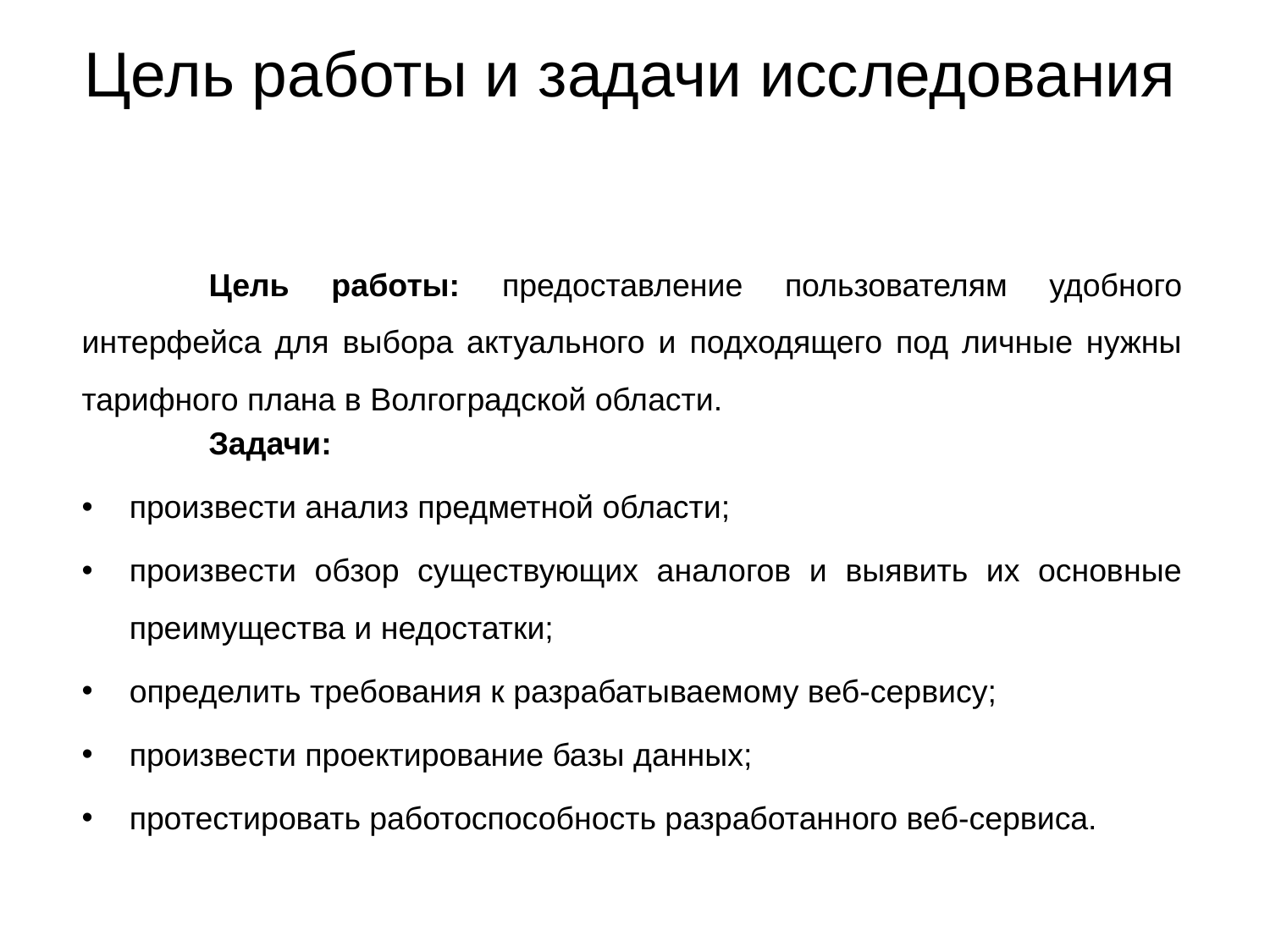

# Цель работы и задачи исследования
	Цель работы: предоставление пользователям удобного интерфейса для выбора актуального и подходящего под личные нужны тарифного плана в Волгоградской области.
	Задачи:
произвести анализ предметной области;
произвести обзор существующих аналогов и выявить их основные преимущества и недостатки;
определить требования к разрабатываемому веб-сервису;
произвести проектирование базы данных;
протестировать работоспособность разработанного веб-сервиса.